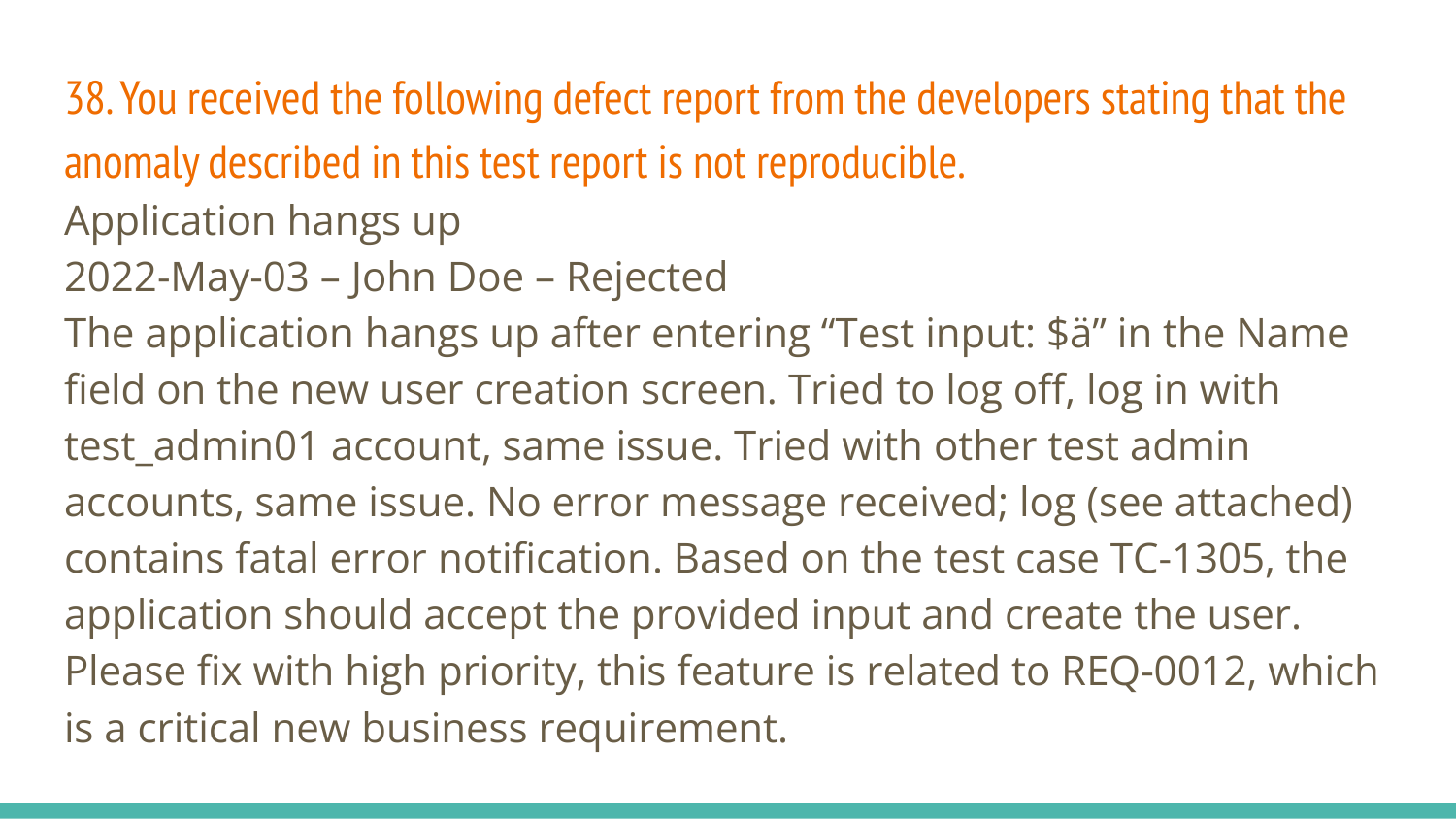

38. You received the following defect report from the developers stating that the anomaly described in this test report is not reproducible.
Application hangs up
2022-May-03 – John Doe – Rejected
The application hangs up after entering “Test input: $ä” in the Name field on the new user creation screen. Tried to log off, log in with test_admin01 account, same issue. Tried with other test admin accounts, same issue. No error message received; log (see attached) contains fatal error notification. Based on the test case TC-1305, the application should accept the provided input and create the user. Please fix with high priority, this feature is related to REQ-0012, which is a critical new business requirement.